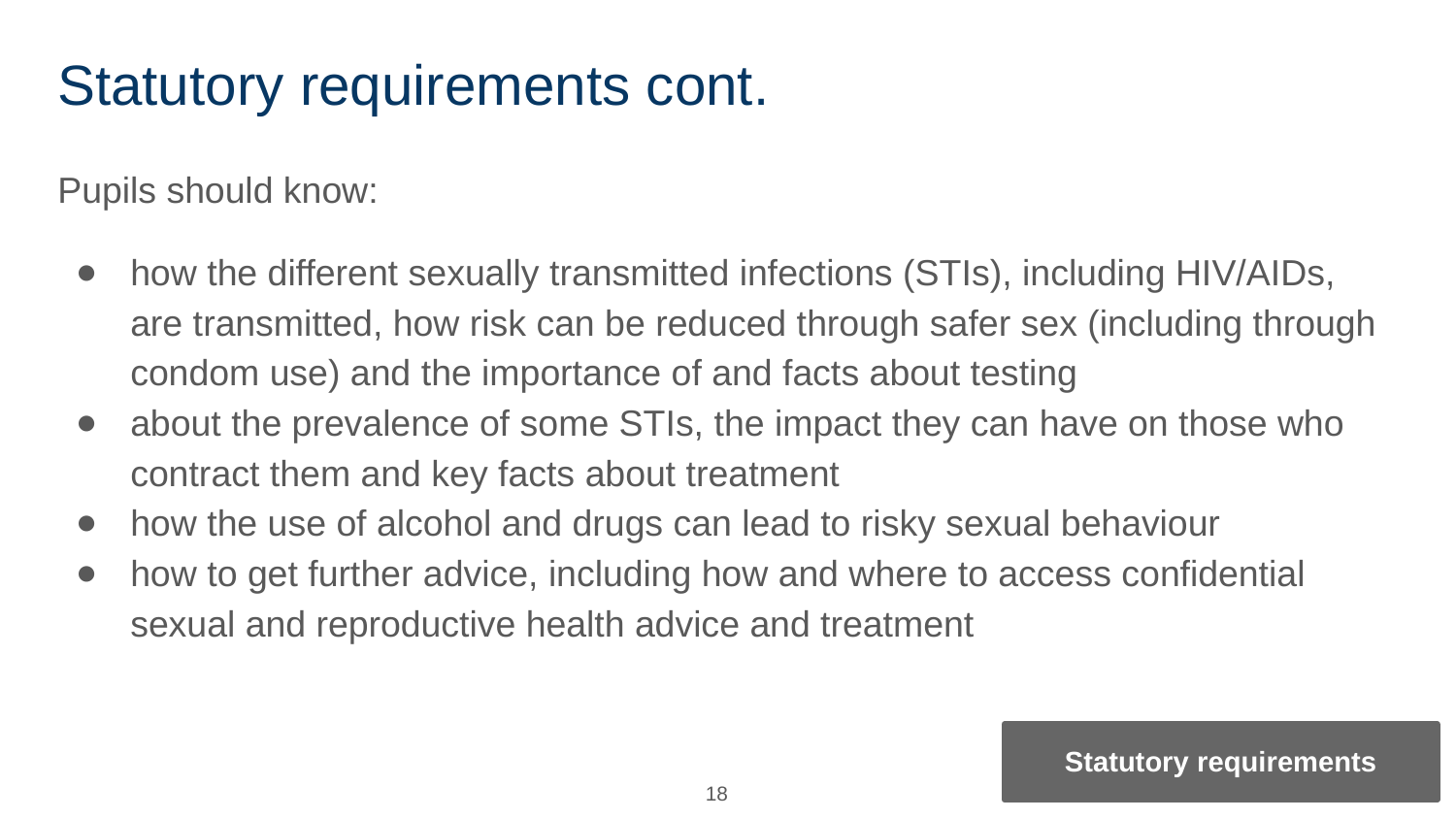

# Statutory requirements cont.

Pupils should know:
how the different sexually transmitted infections (STIs), including HIV/AIDs, are transmitted, how risk can be reduced through safer sex (including through condom use) and the importance of and facts about testing
about the prevalence of some STIs, the impact they can have on those who contract them and key facts about treatment
how the use of alcohol and drugs can lead to risky sexual behaviour
how to get further advice, including how and where to access confidential sexual and reproductive health advice and treatment

Statutory requirements
18